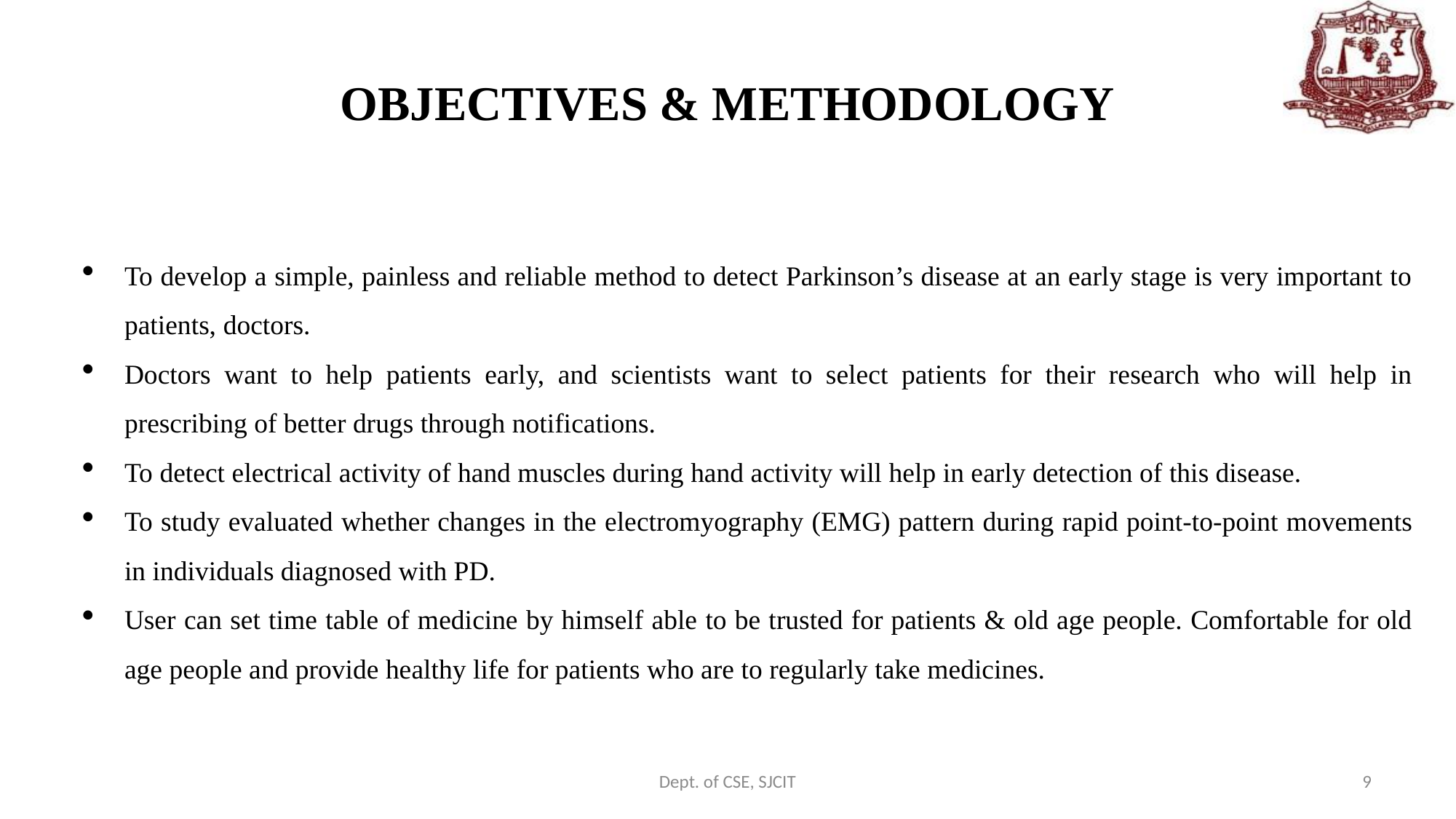

# OBJECTIVES & METHODOLOGY
To develop a simple, painless and reliable method to detect Parkinson’s disease at an early stage is very important to patients, doctors.
Doctors want to help patients early, and scientists want to select patients for their research who will help in prescribing of better drugs through notifications.
To detect electrical activity of hand muscles during hand activity will help in early detection of this disease.
To study evaluated whether changes in the electromyography (EMG) pattern during rapid point-to-point movements in individuals diagnosed with PD.
User can set time table of medicine by himself able to be trusted for patients & old age people. Comfortable for old age people and provide healthy life for patients who are to regularly take medicines.
Dept. of CSE, SJCIT
9